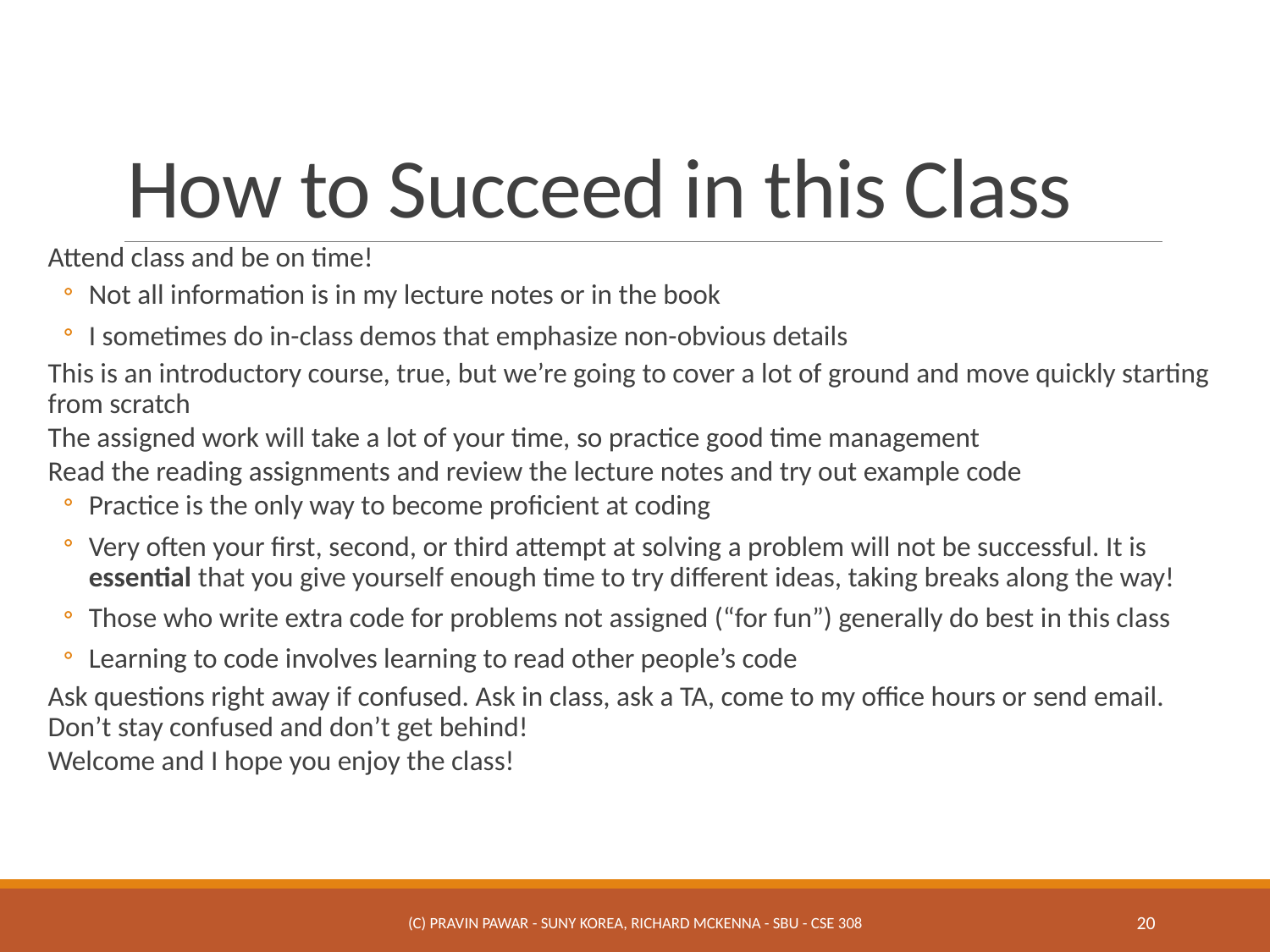

# How to Succeed in this Class
Attend class and be on time!
Not all information is in my lecture notes or in the book
I sometimes do in-class demos that emphasize non-obvious details
This is an introductory course, true, but we’re going to cover a lot of ground and move quickly starting from scratch
The assigned work will take a lot of your time, so practice good time management
Read the reading assignments and review the lecture notes and try out example code
Practice is the only way to become proficient at coding
Very often your first, second, or third attempt at solving a problem will not be successful. It is essential that you give yourself enough time to try different ideas, taking breaks along the way!
Those who write extra code for problems not assigned (“for fun”) generally do best in this class
Learning to code involves learning to read other people’s code
Ask questions right away if confused. Ask in class, ask a TA, come to my office hours or send email. Don’t stay confused and don’t get behind!
Welcome and I hope you enjoy the class!
(c) Pravin Pawar - SUNY Korea, Richard McKenna - SBU - CSE 308
20